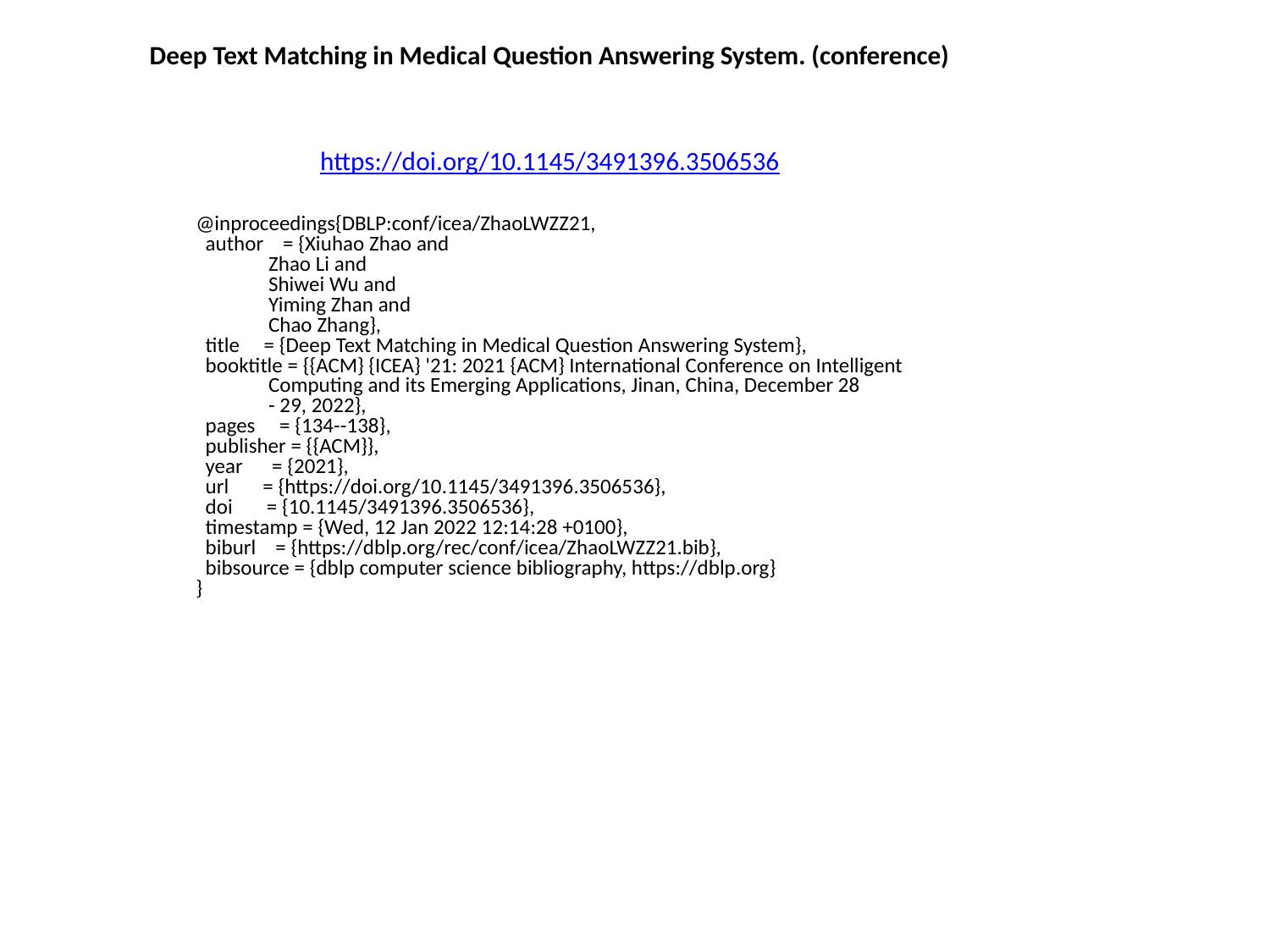

Deep Text Matching in Medical Question Answering System. (conference)

https://doi.org/10.1145/3491396.3506536

@inproceedings{DBLP:conf/icea/ZhaoLWZZ21,
  author    = {Xiuhao Zhao and
               Zhao Li and
               Shiwei Wu and
               Yiming Zhan and
               Chao Zhang},
  title     = {Deep Text Matching in Medical Question Answering System},
  booktitle = {{ACM} {ICEA} '21: 2021 {ACM} International Conference on Intelligent
               Computing and its Emerging Applications, Jinan, China, December 28
               - 29, 2022},
  pages     = {134--138},
  publisher = {{ACM}},
  year      = {2021},
  url       = {https://doi.org/10.1145/3491396.3506536},
  doi       = {10.1145/3491396.3506536},
  timestamp = {Wed, 12 Jan 2022 12:14:28 +0100},
  biburl    = {https://dblp.org/rec/conf/icea/ZhaoLWZZ21.bib},
  bibsource = {dblp computer science bibliography, https://dblp.org}
}